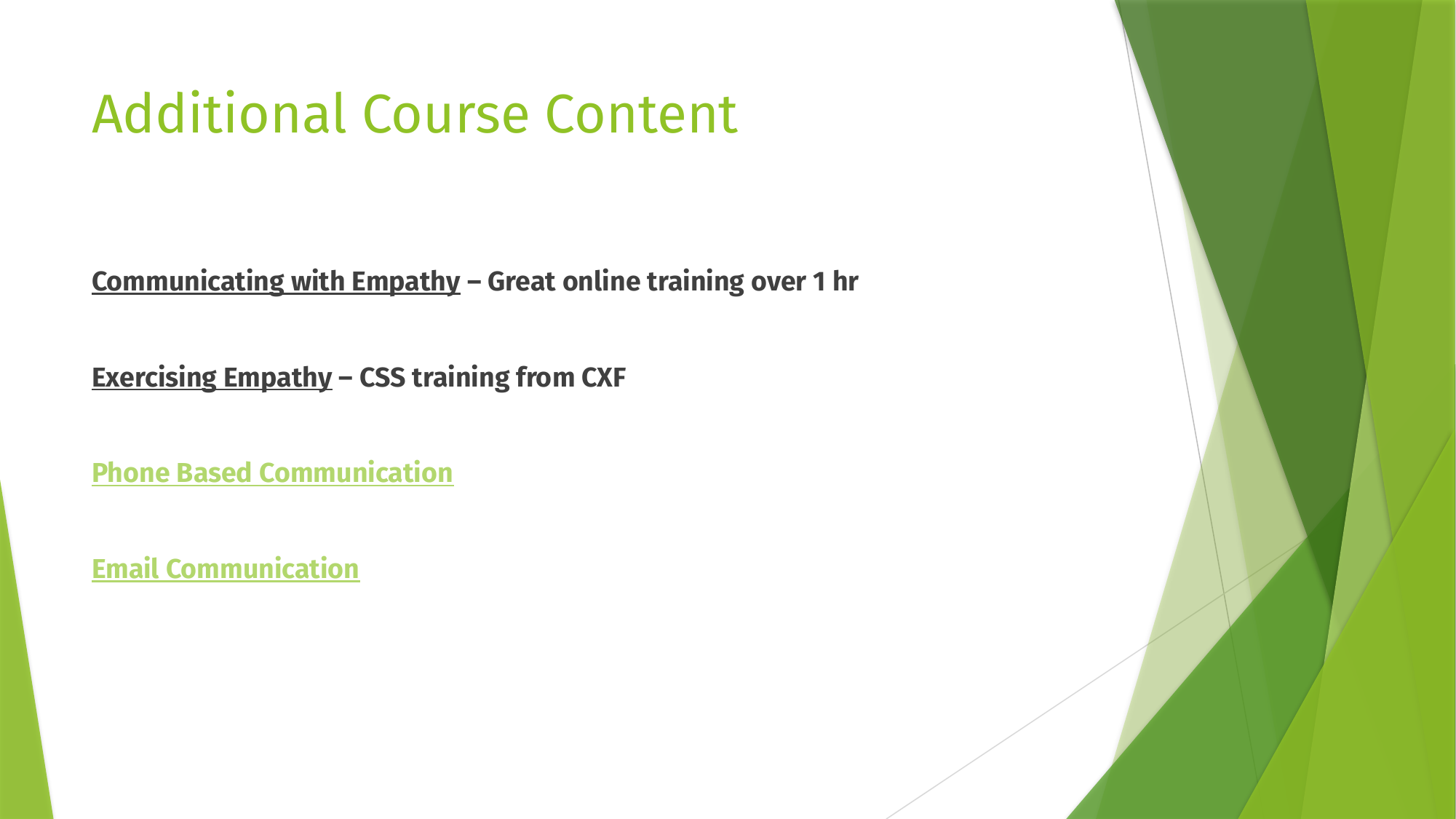

# Additional Course Content
Communicating with Empathy – Great online training over 1 hr

Exercising Empathy – CSS training from CXF

Phone Based Communication

Email Communication